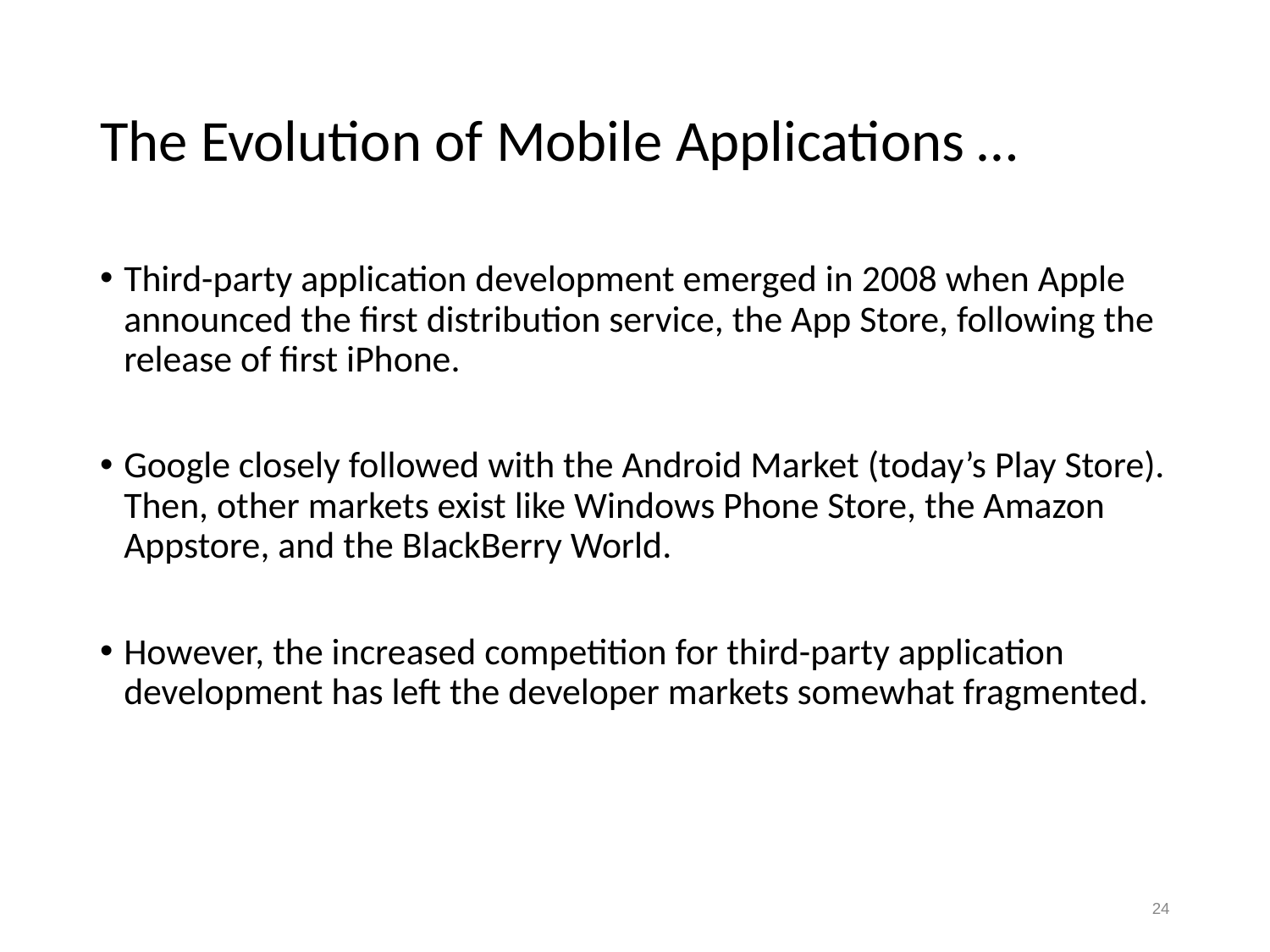

# The Evolution of Mobile Applications …
Third-party application development emerged in 2008 when Apple announced the first distribution service, the App Store, following the release of first iPhone.

Google closely followed with the Android Market (today’s Play Store). Then, other markets exist like Windows Phone Store, the Amazon Appstore, and the BlackBerry World.

However, the increased competition for third-party application development has left the developer markets somewhat fragmented.
24